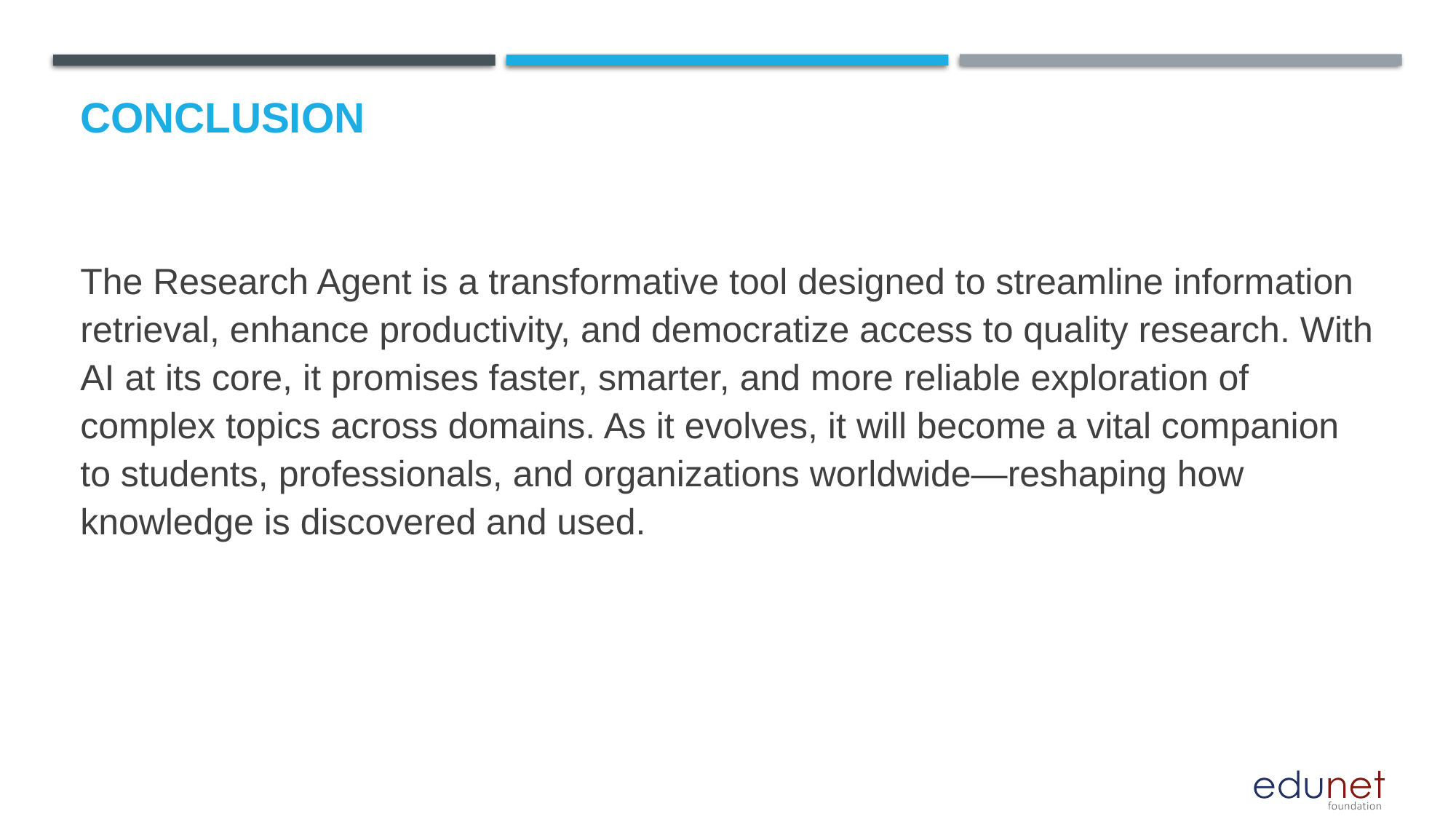

# Conclusion
The Research Agent is a transformative tool designed to streamline information retrieval, enhance productivity, and democratize access to quality research. With AI at its core, it promises faster, smarter, and more reliable exploration of complex topics across domains. As it evolves, it will become a vital companion to students, professionals, and organizations worldwide—reshaping how knowledge is discovered and used.